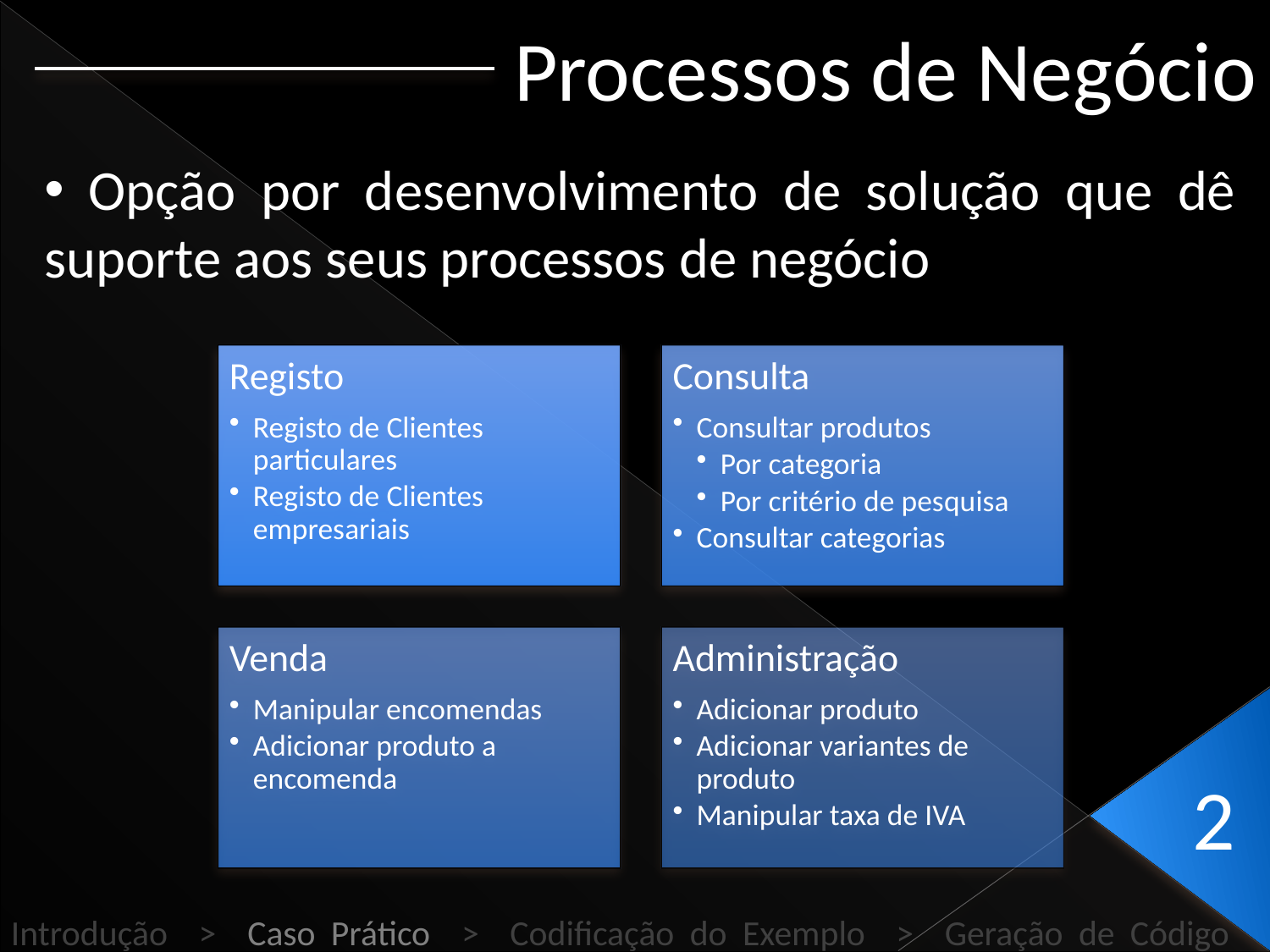

Processos de Negócio
 Opção por desenvolvimento de solução que dê suporte aos seus processos de negócio
Registo
Registo de Clientes particulares
Registo de Clientes empresariais
Consulta
Consultar produtos
Por categoria
Por critério de pesquisa
Consultar categorias
Venda
Manipular encomendas
Adicionar produto a encomenda
Administração
Adicionar produto
Adicionar variantes de produto
Manipular taxa de IVA
2
Introdução  >  Caso Prático  >  Codificação do Exemplo  >  Geração de Código  >  . . . . . .